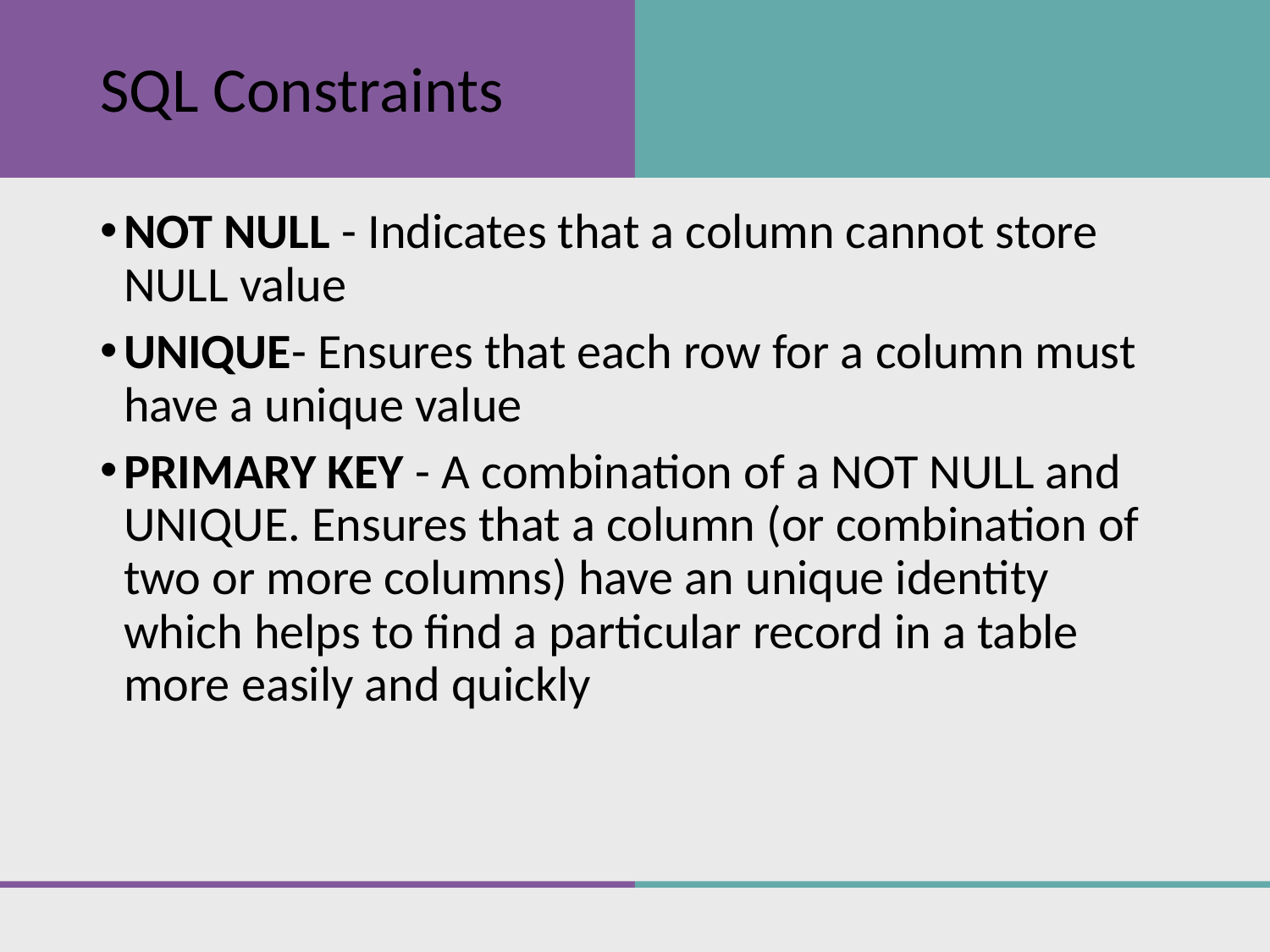

# SQL Constraints
NOT NULL - Indicates that a column cannot store NULL value
UNIQUE- Ensures that each row for a column must have a unique value
PRIMARY KEY - A combination of a NOT NULL and UNIQUE. Ensures that a column (or combination of two or more columns) have an unique identity which helps to find a particular record in a table more easily and quickly